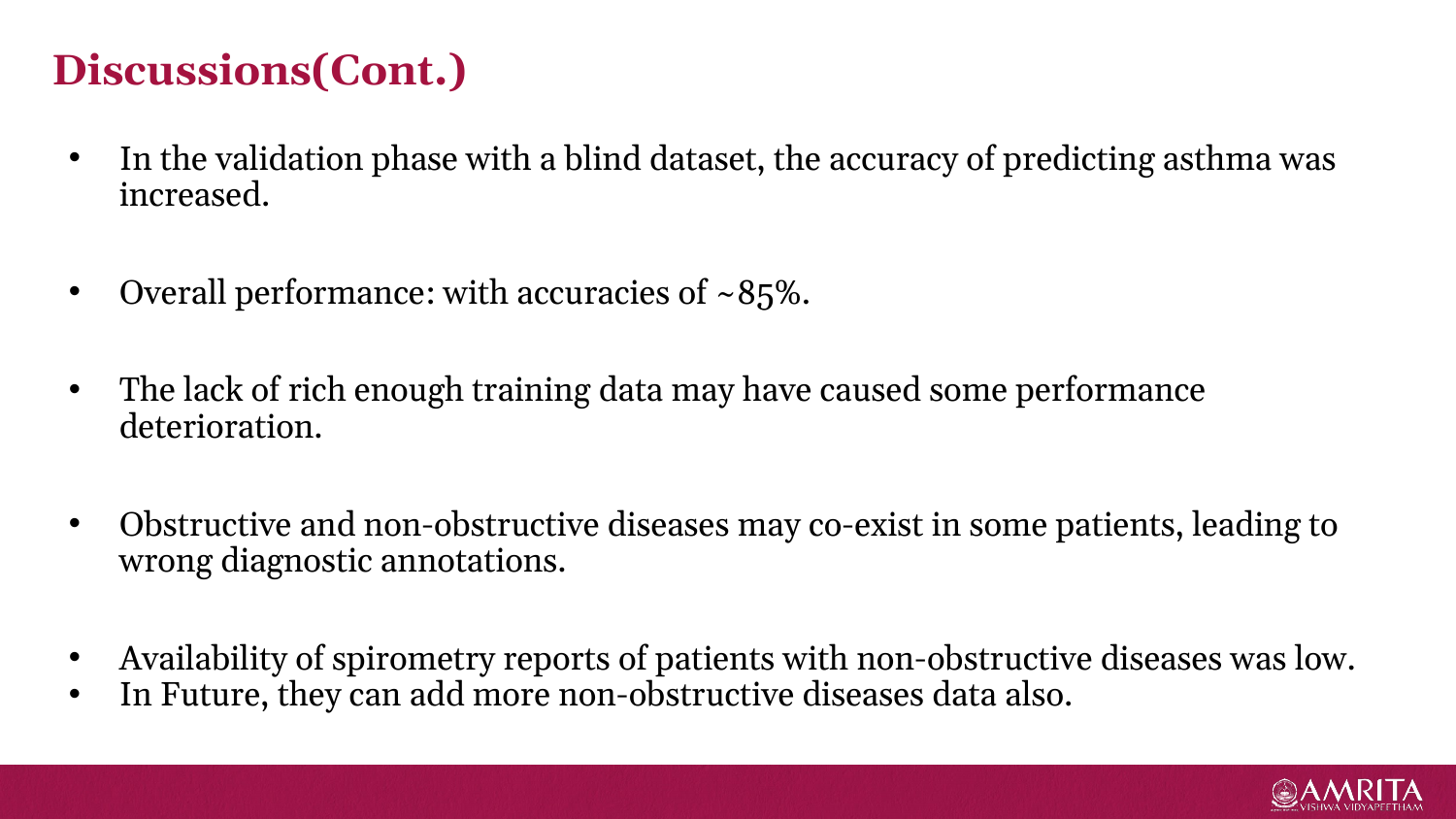

# Discussions(Cont.)
In the validation phase with a blind dataset, the accuracy of predicting asthma was increased.

Overall performance: with accuracies of ~85%.

The lack of rich enough training data may have caused some performance deterioration.

Obstructive and non-obstructive diseases may co-exist in some patients, leading to wrong diagnostic annotations.

Availability of spirometry reports of patients with non-obstructive diseases was low.
In Future, they can add more non-obstructive diseases data also.